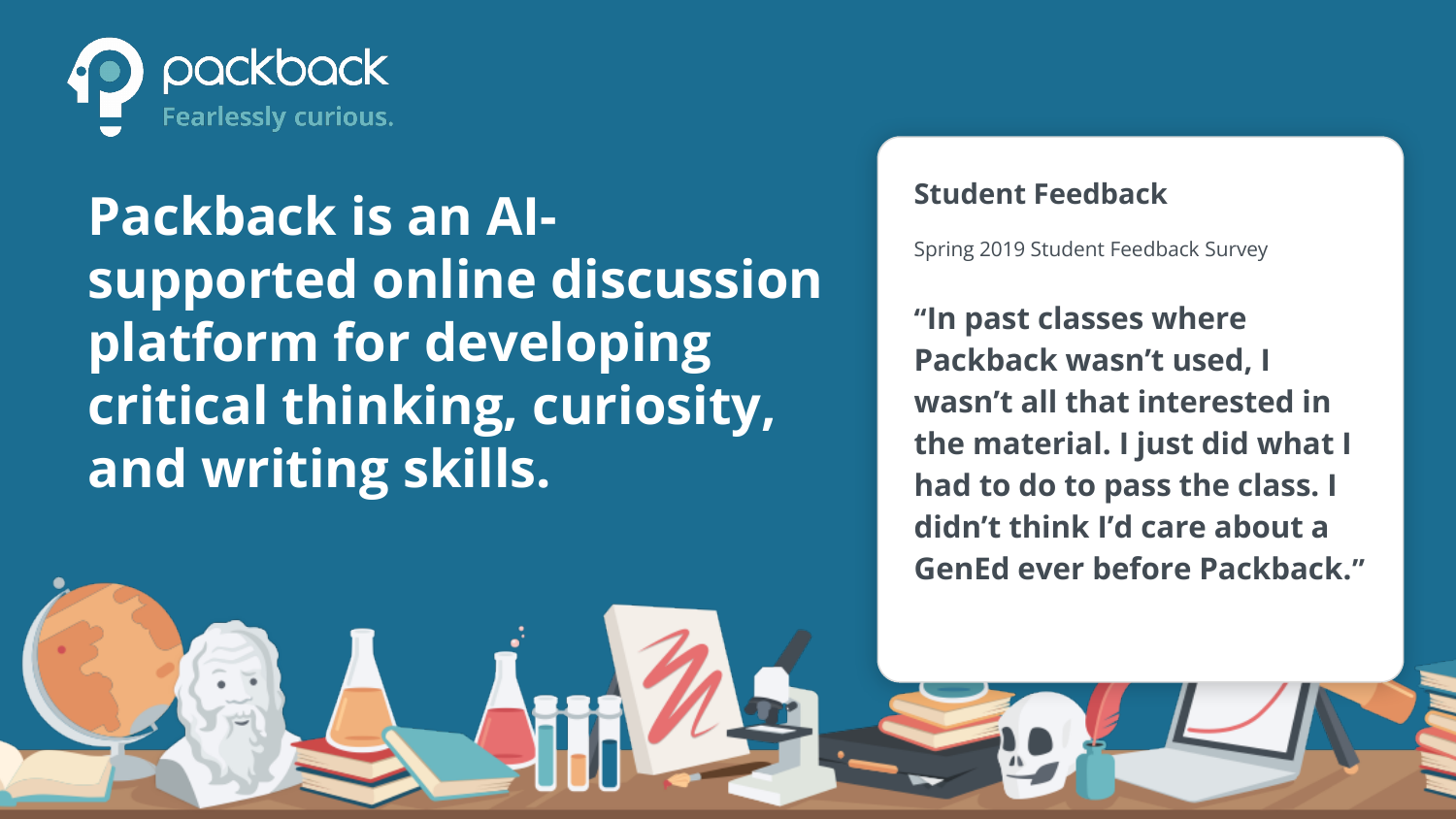

Student Feedback
# Packback is an AI-supported online discussion platform for developing critical thinking, curiosity, and writing skills.
Spring 2019 Student Feedback Survey
“In past classes where Packback wasn’t used, I wasn’t all that interested in the material. I just did what I had to do to pass the class. I didn’t think I’d care about a GenEd ever before Packback.”